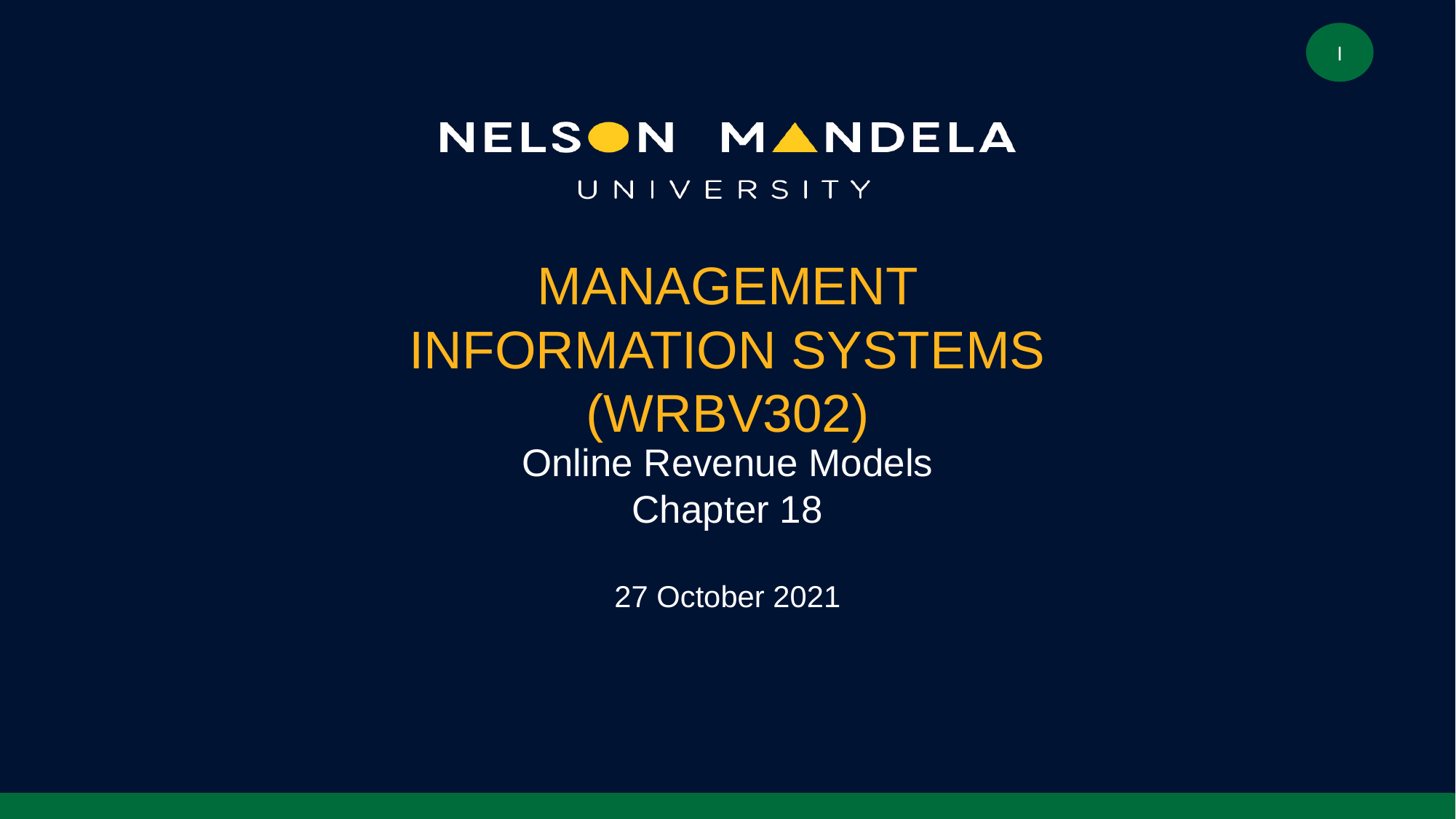

I
MANAGEMENT INFORMATION SYSTEMS (WRBV302)
Online Revenue Models
Chapter 18

27 October 2021